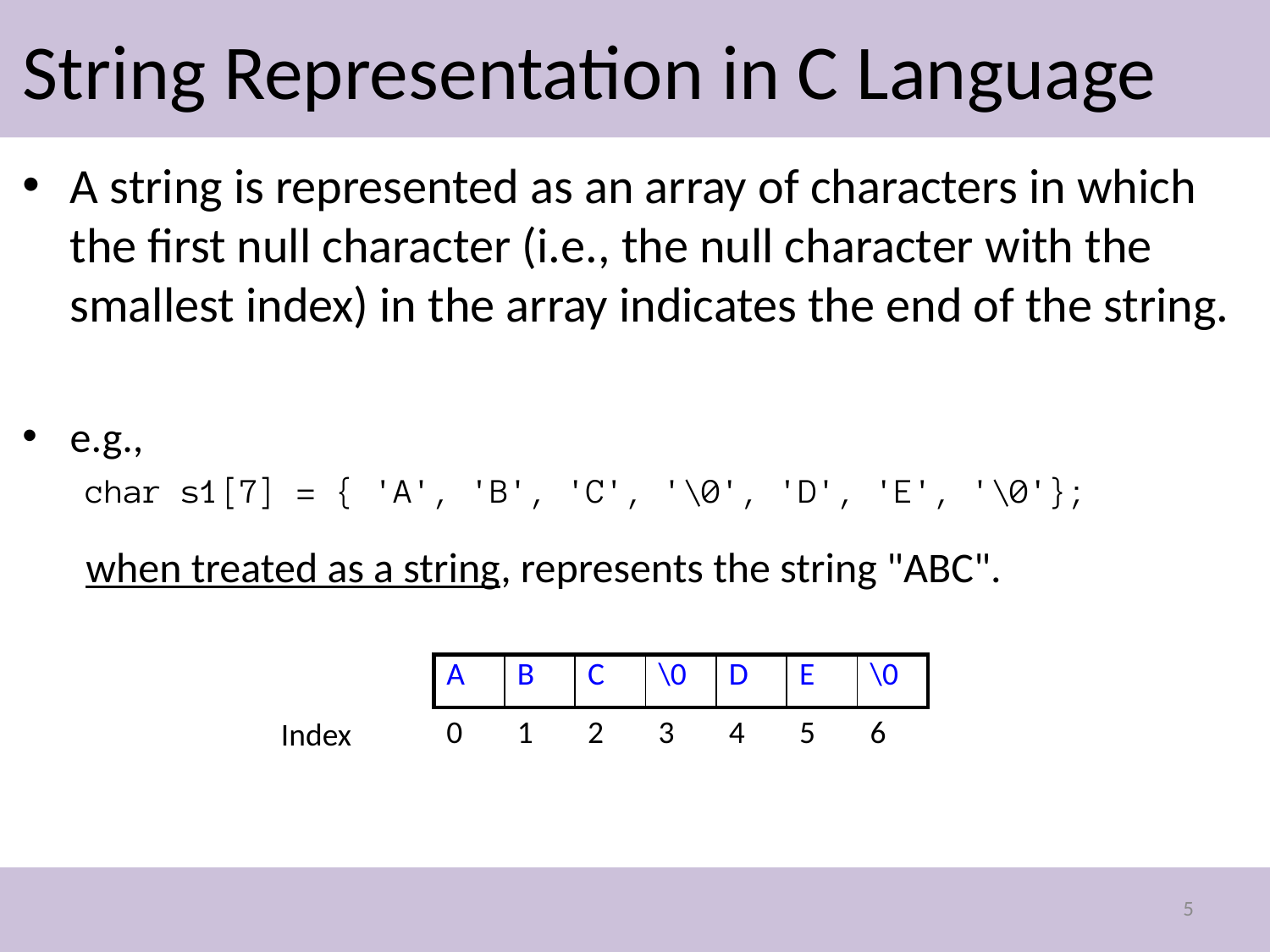

# String Representation in C Language
A string is represented as an array of characters in which the first null character (i.e., the null character with the smallest index) in the array indicates the end of the string.

e.g.,
char s1[7] = { 'A', 'B', 'C', '\0', 'D', 'E', '\0'};

when treated as a string, represents the string "ABC".

| A | B | C | \0 | D | E | \0 |
| --- | --- | --- | --- | --- | --- | --- |
Index
| 0 | 1 | 2 | 3 | 4 | 5 | 6 |
| --- | --- | --- | --- | --- | --- | --- |
5